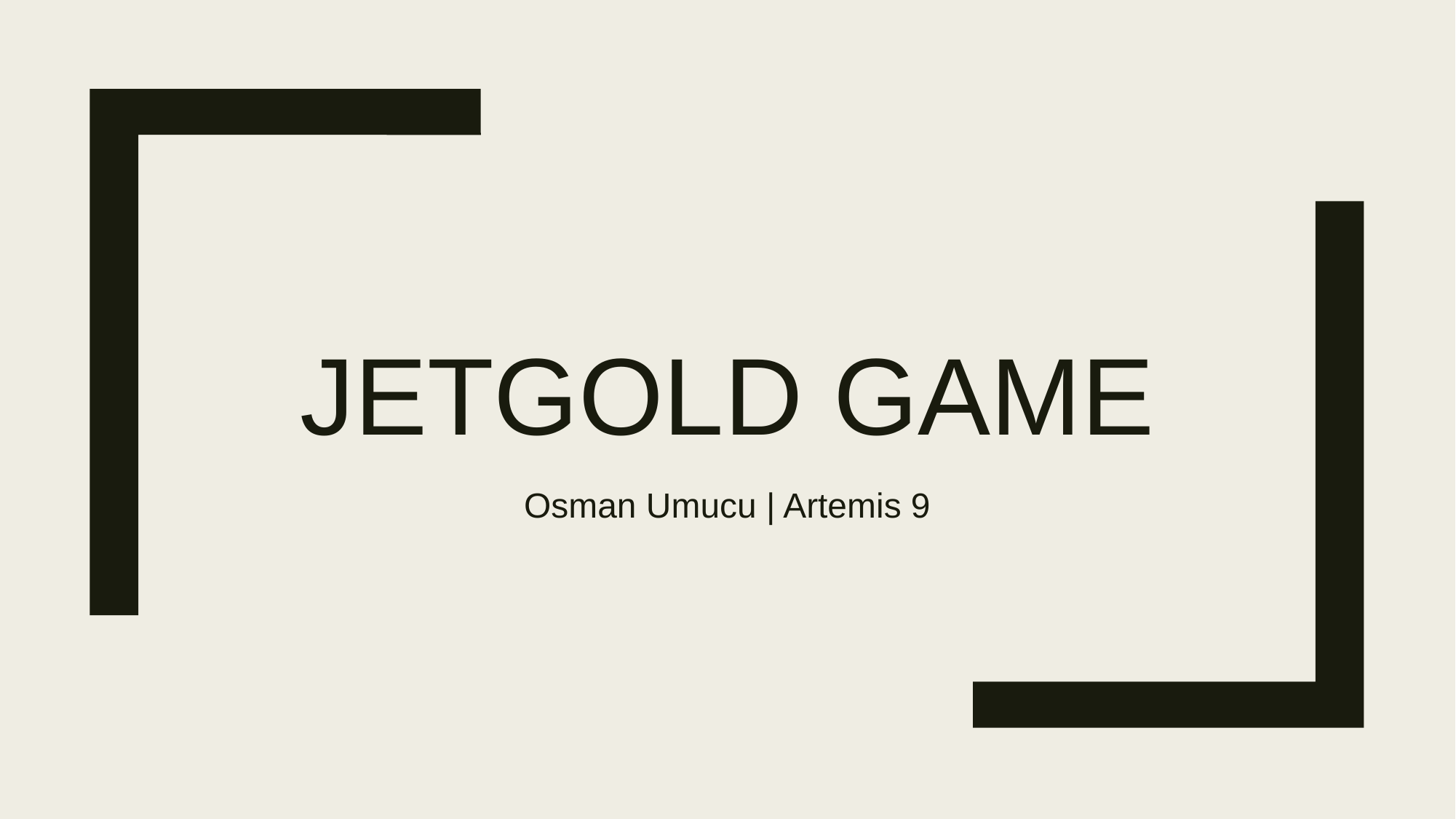

# Jetgold game
Osman Umucu | Artemis 9